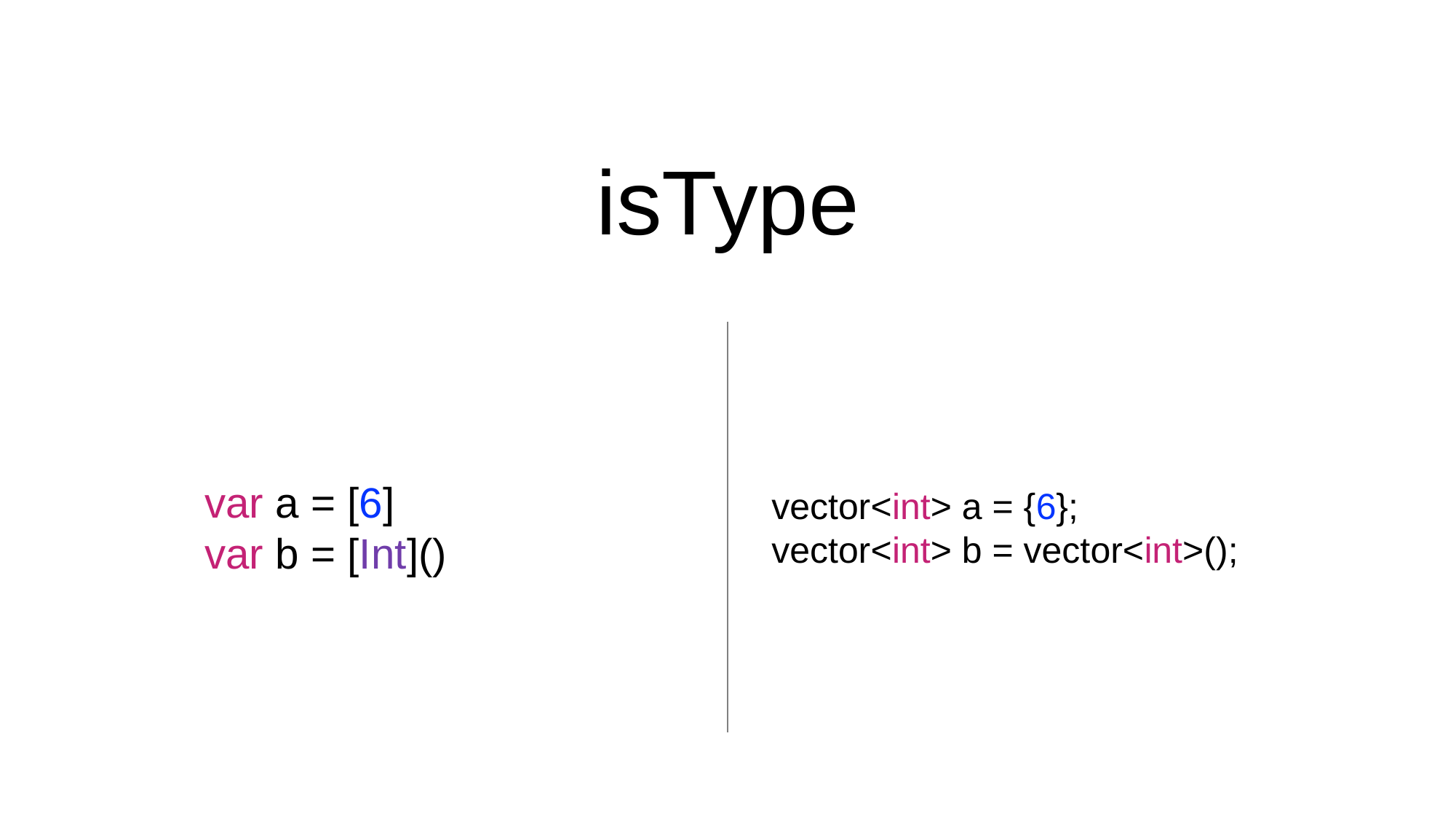

isType
var a = [6]
var b = [Int]()
vector<int> a = {6};
vector<int> b = vector<int>();